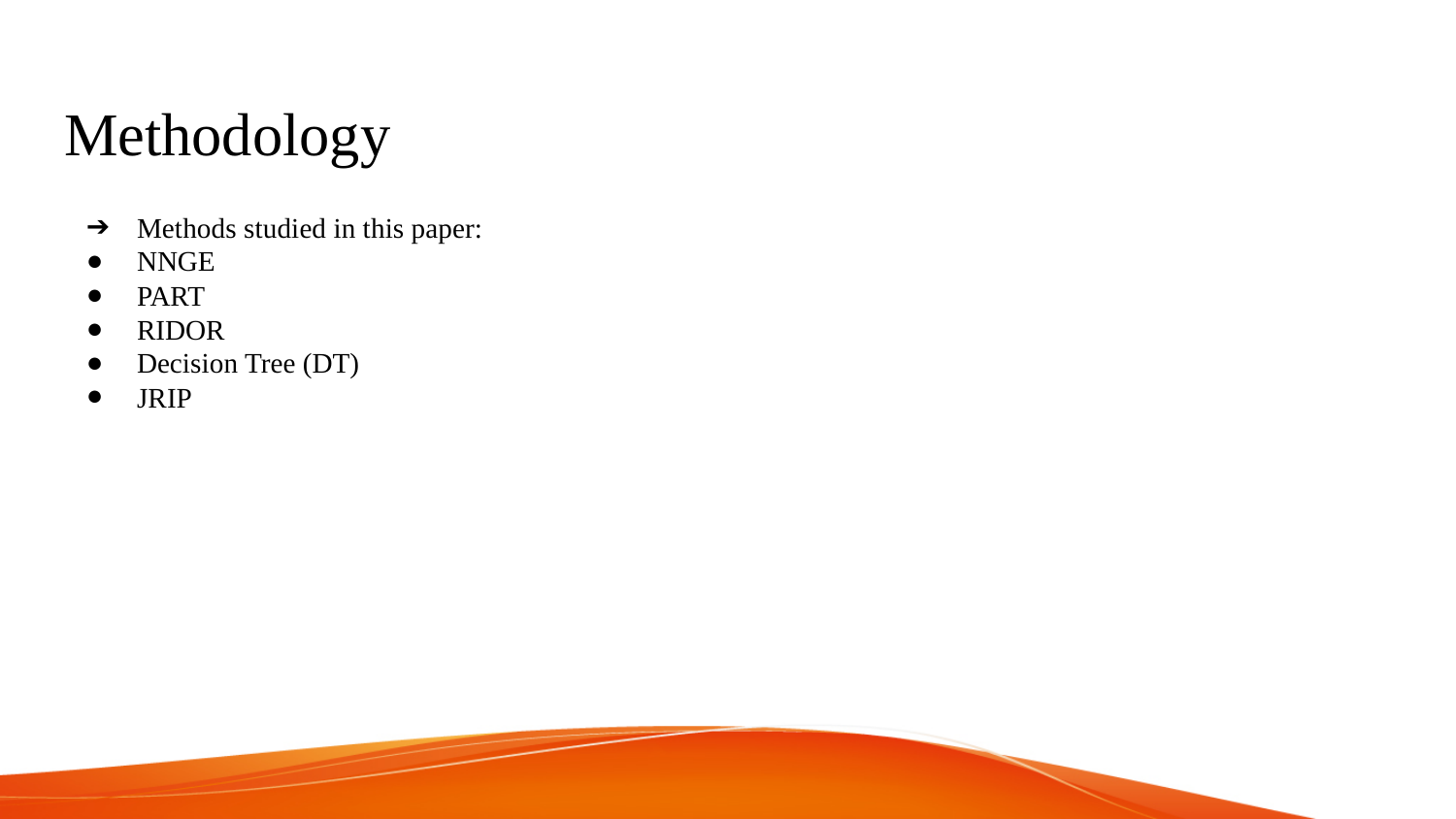

# Methodology
Methods studied in this paper:
NNGE
PART
RIDOR
Decision Tree (DT)
JRIP